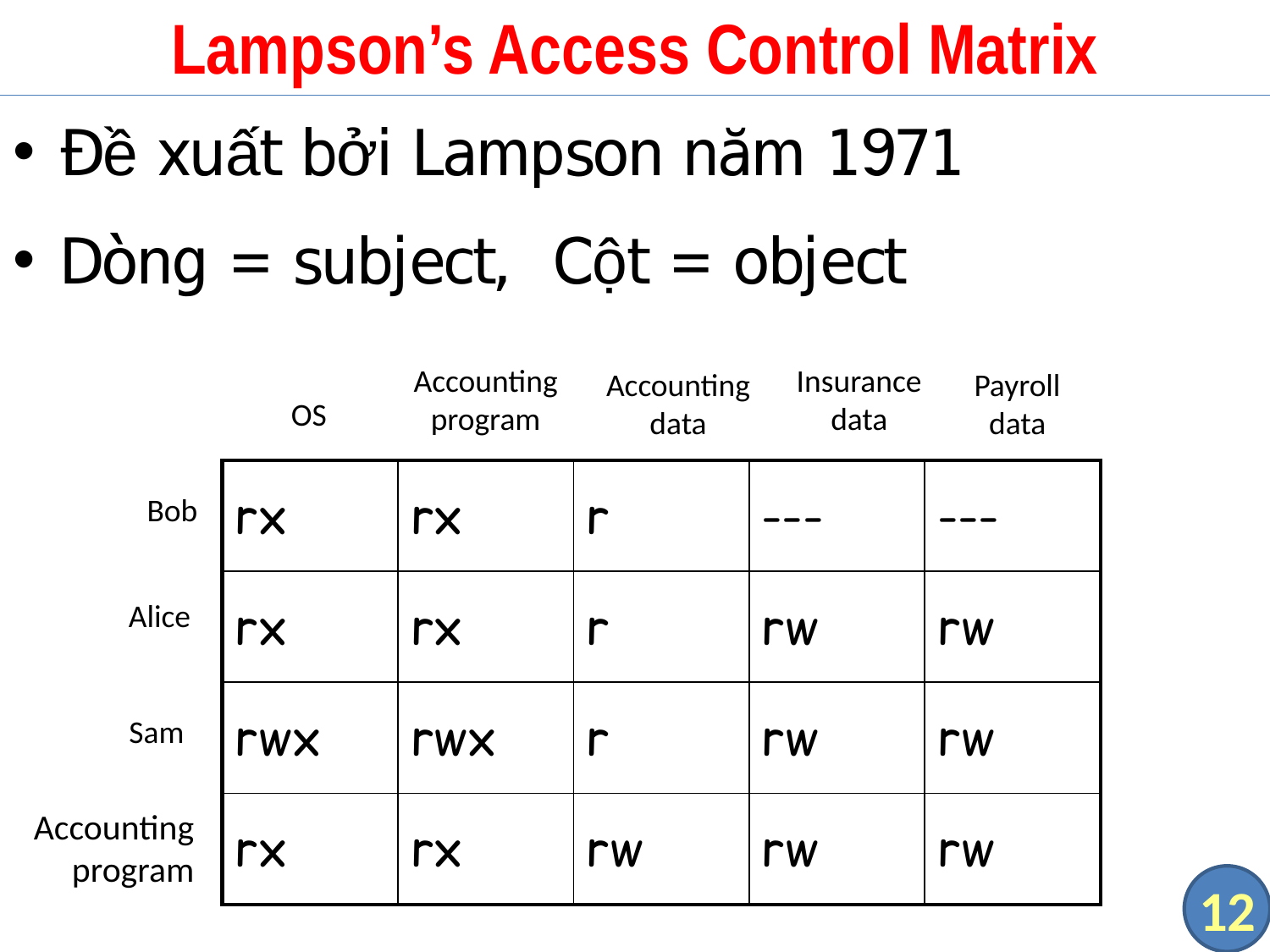

# Lampson’s Access Control Matrix
Đề xuất bởi Lampson năm 1971
Dòng = subject,  Cột = object

Accounting
program
Insurance
data
Accounting
data
Payroll
data
OS
| rx | rx | r | --- | --- |
| --- | --- | --- | --- | --- |
| rx | rx | r | rw | rw |
| rwx | rwx | r | rw | rw |
| rx | rx | rw | rw | rw |
Bob
Alice
Sam
Accounting
program
12